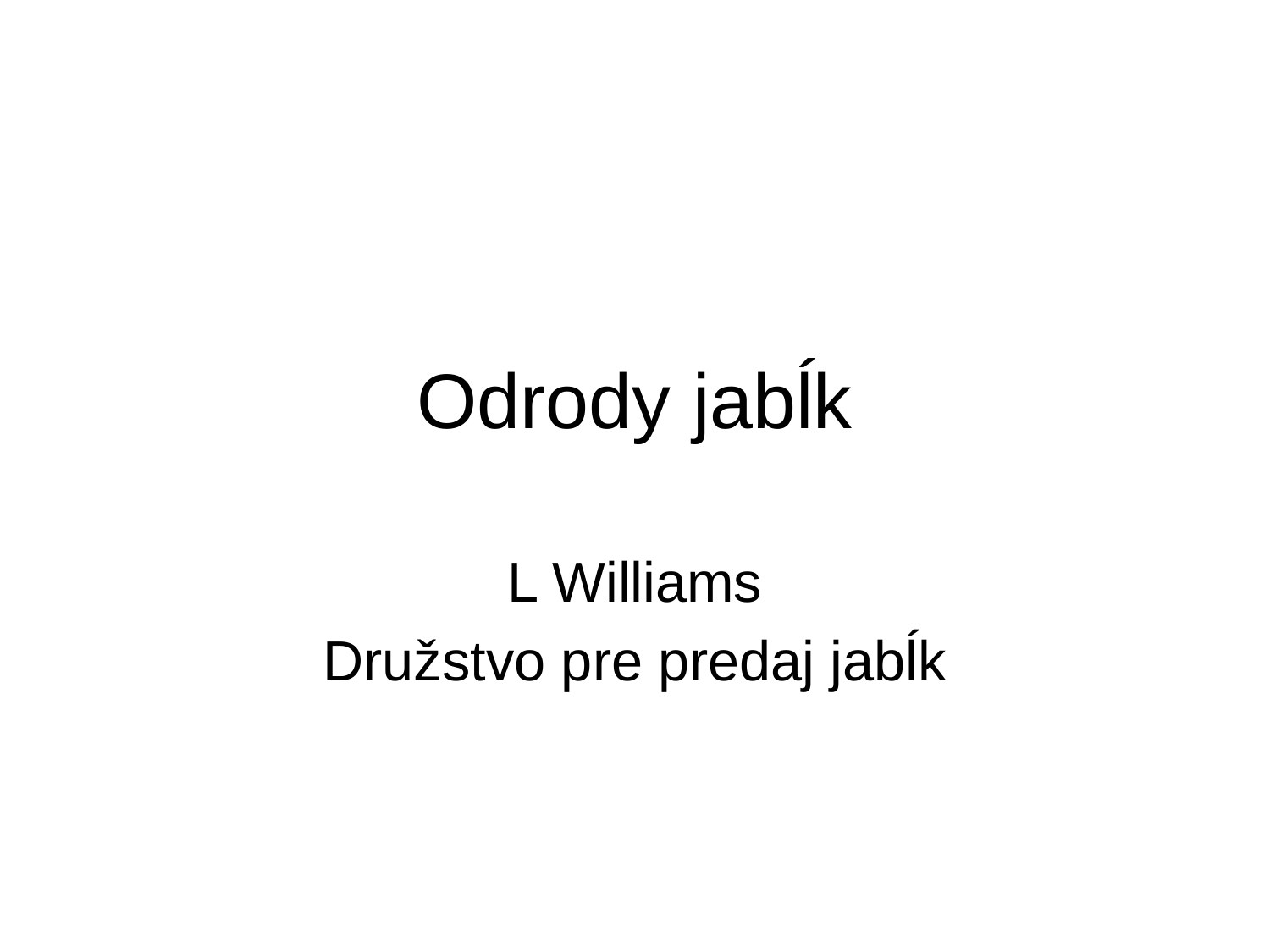

# Odrody jabĺk
L Williams
Družstvo pre predaj jabĺk